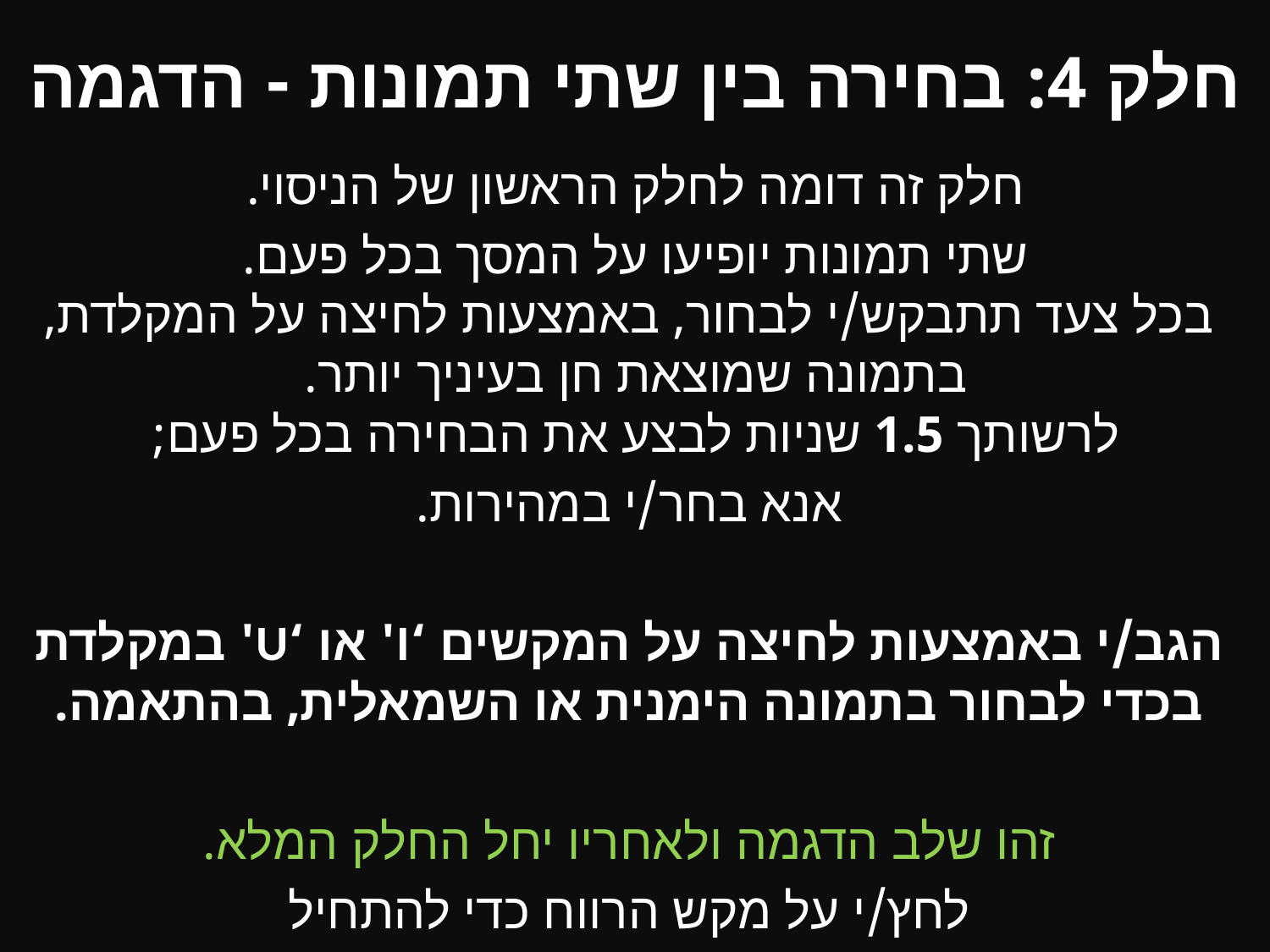

# חלק 4: בחירה בין שתי תמונות - הדגמה
חלק זה דומה לחלק הראשון של הניסוי.
שתי תמונות יופיעו על המסך בכל פעם.
בכל צעד תתבקש/י לבחור, באמצעות לחיצה על המקלדת, בתמונה שמוצאת חן בעיניך יותר.
לרשותך 1.5 שניות לבצע את הבחירה בכל פעם;
אנא בחר/י במהירות.

הגב/י באמצעות לחיצה על המקשים ‘I' או ‘U' במקלדת בכדי לבחור בתמונה הימנית או השמאלית, בהתאמה.

זהו שלב הדגמה ולאחריו יחל החלק המלא.
לחץ/י על מקש הרווח כדי להתחיל